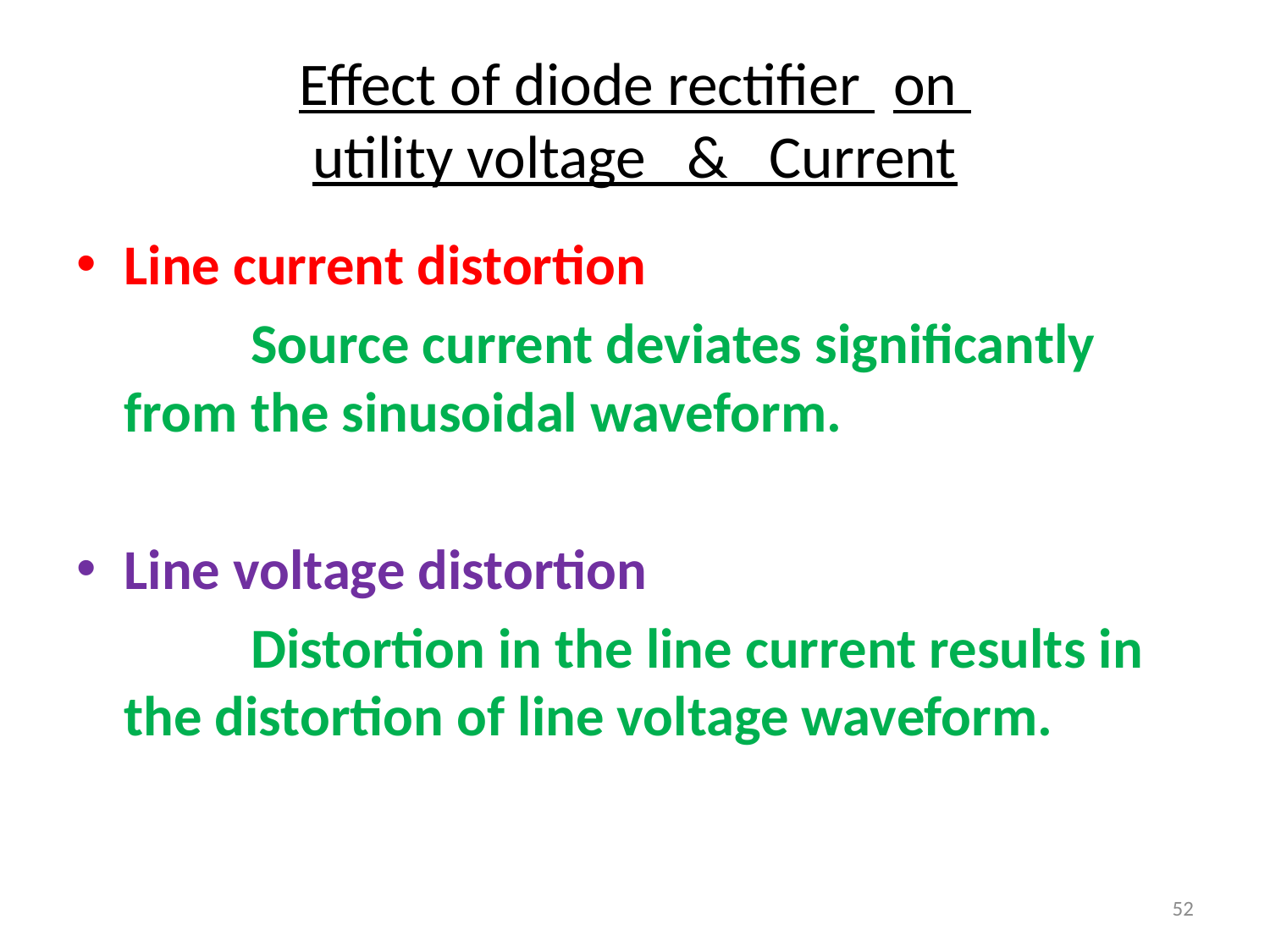

# Effect of diode rectifier 	on utility voltage   &   Current
Line current distortion
		Source current deviates significantly from 	the sinusoidal waveform.

Line voltage distortion
		Distortion in the line current results in the distortion of line voltage waveform.

52